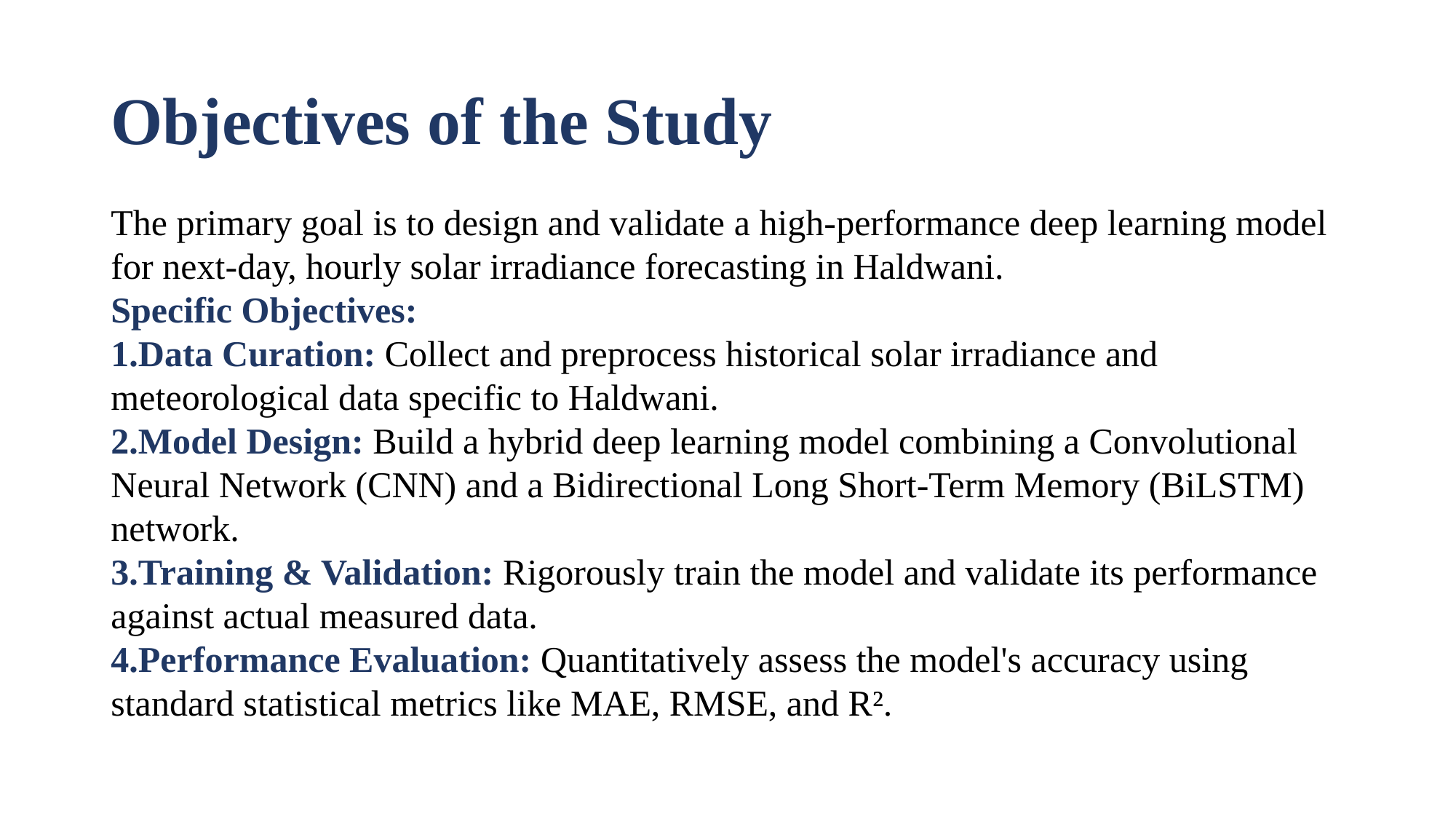

# Objectives of the Study
The primary goal is to design and validate a high-performance deep learning model for next-day, hourly solar irradiance forecasting in Haldwani.
Specific Objectives:
Data Curation: Collect and preprocess historical solar irradiance and meteorological data specific to Haldwani.
Model Design: Build a hybrid deep learning model combining a Convolutional Neural Network (CNN) and a Bidirectional Long Short-Term Memory (BiLSTM) network.
Training & Validation: Rigorously train the model and validate its performance against actual measured data.
Performance Evaluation: Quantitatively assess the model's accuracy using standard statistical metrics like MAE, RMSE, and R².